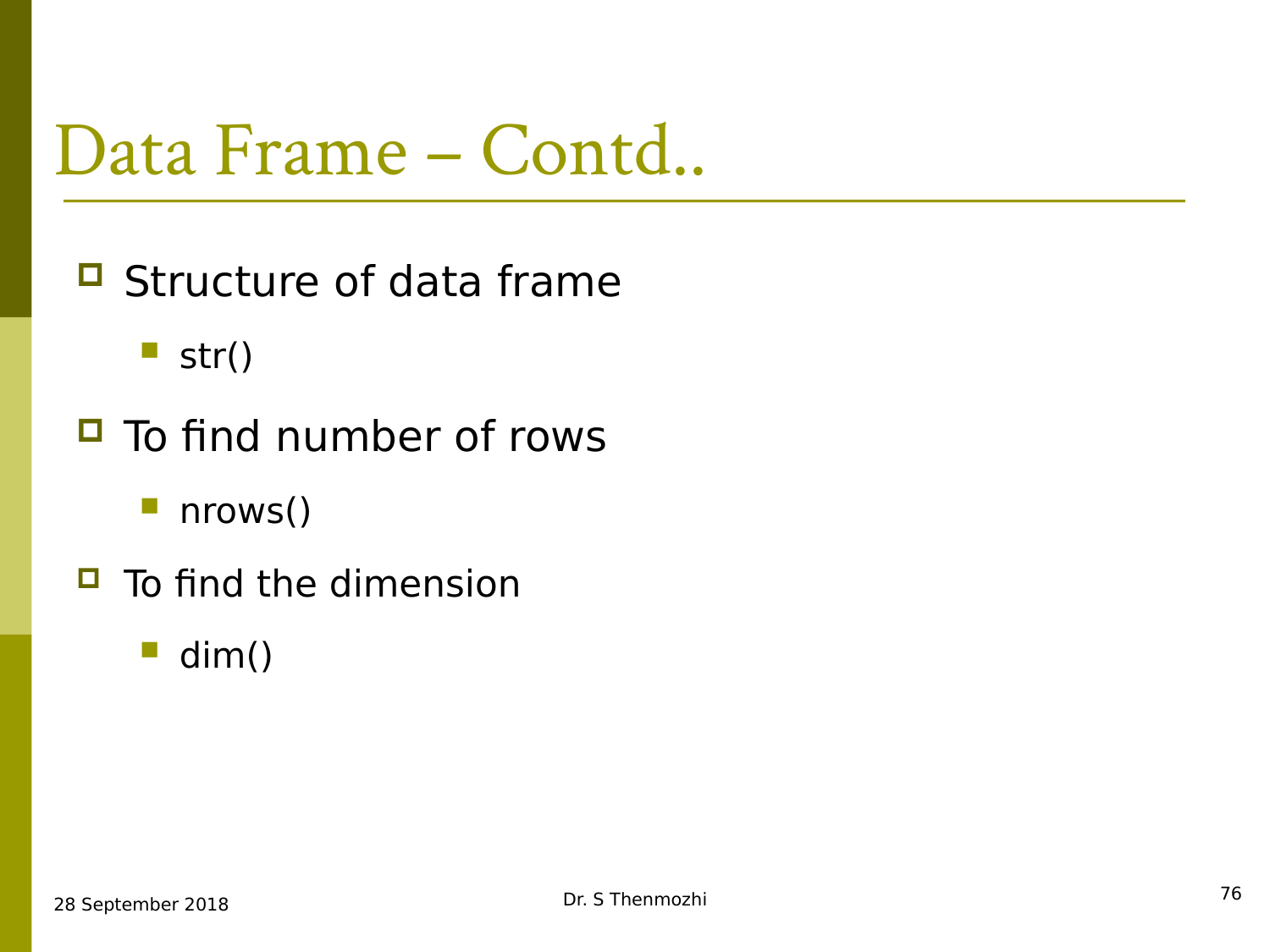

# Data Frame – Contd..
Structure of data frame
str()
To find number of rows
nrows()
To find the dimension
dim()
76
Dr. S Thenmozhi
28 September 2018